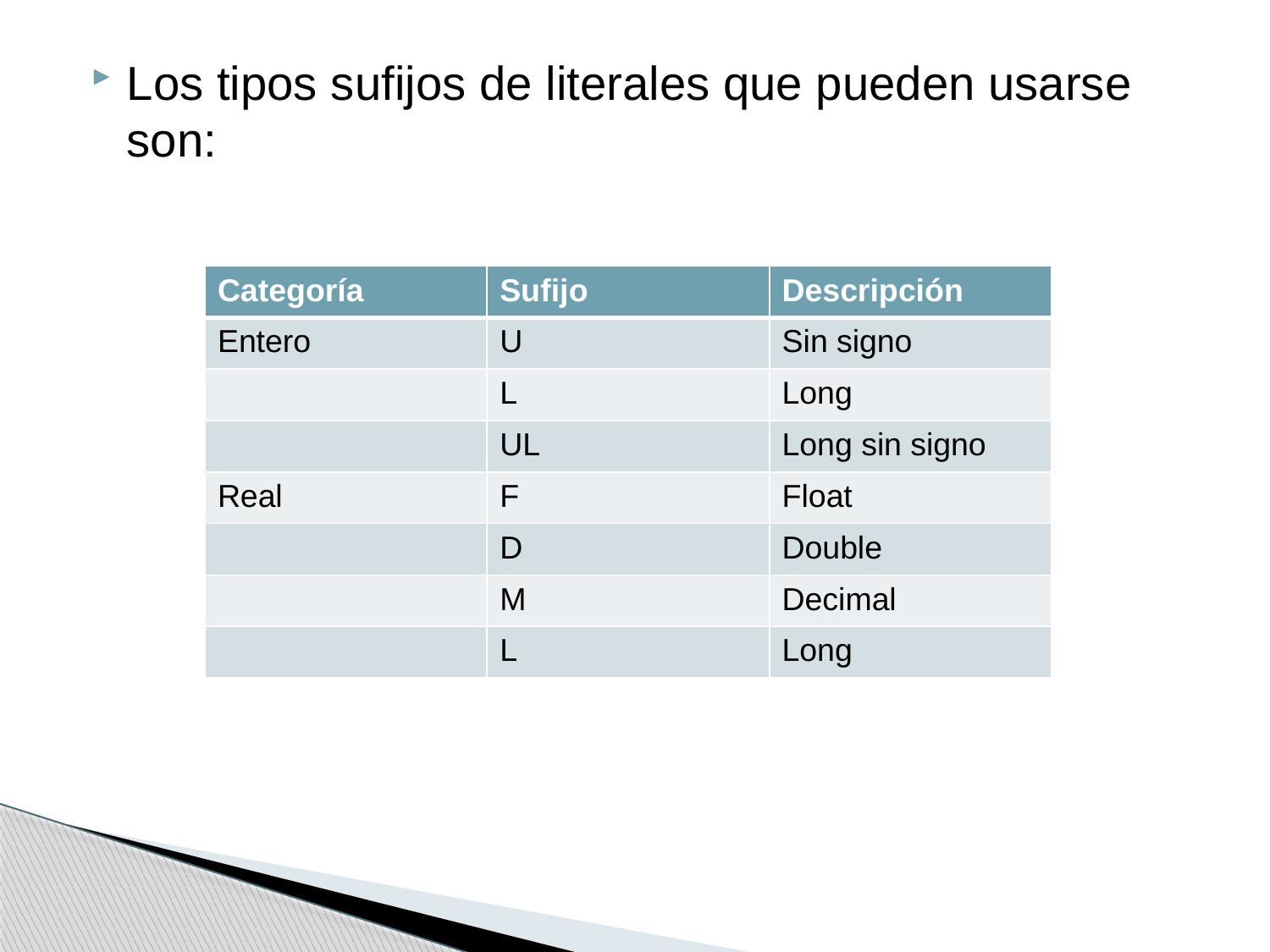

Los tipos sufijos de literales que pueden usarse son:

| Categoría | Sufijo | Descripción |
| --- | --- | --- |
| Entero | U | Sin signo |
|  | L | Long |
|  | UL | Long sin signo |
| Real | F | Float |
|  | D | Double |
|  | M | Decimal |
|  | L | Long |